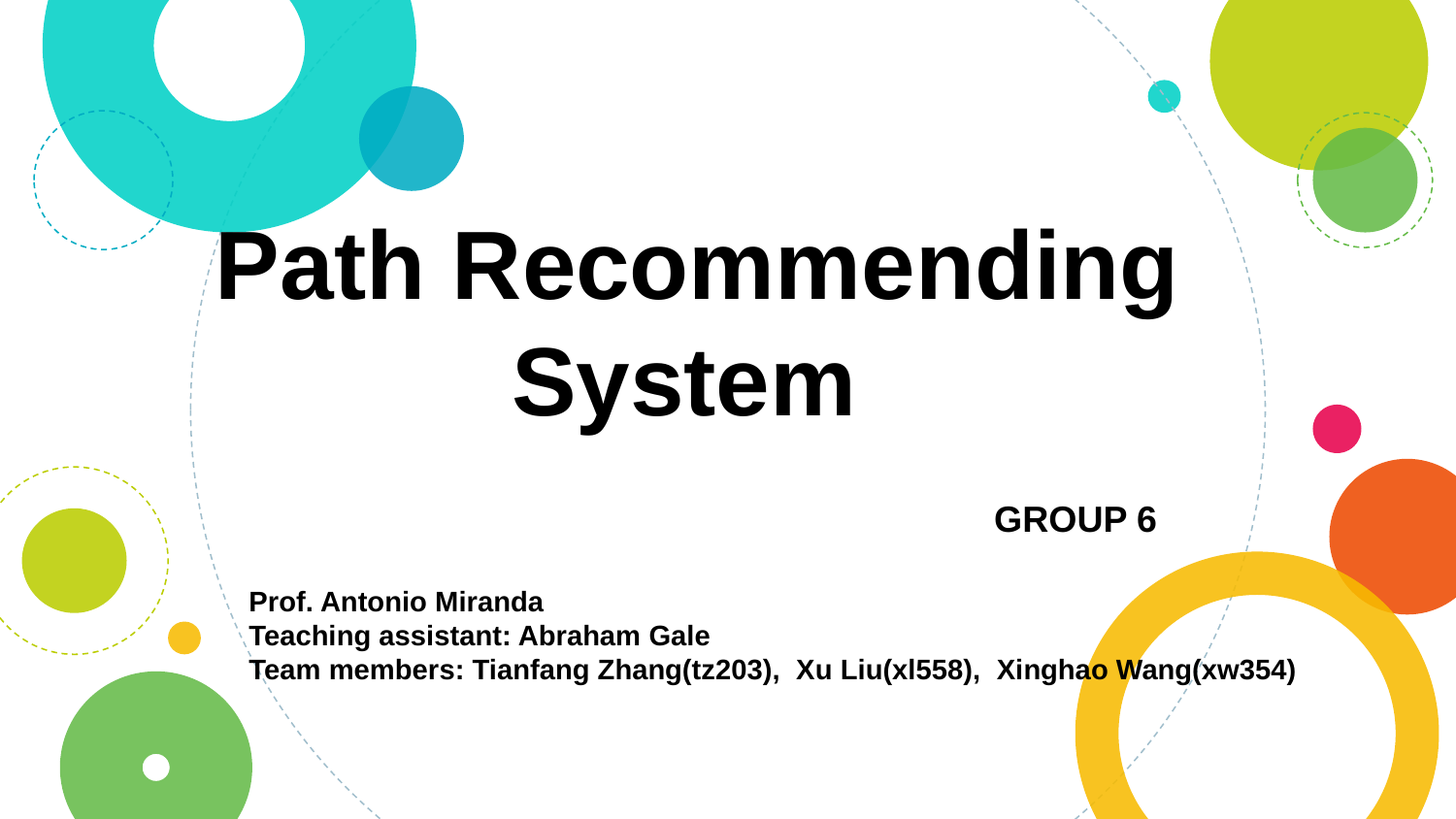

# Path Recommending System
GROUP 6
Prof. Antonio Miranda
Teaching assistant: Abraham Gale
Team members: Tianfang Zhang(tz203),  Xu Liu(xl558),  Xinghao Wang(xw354)